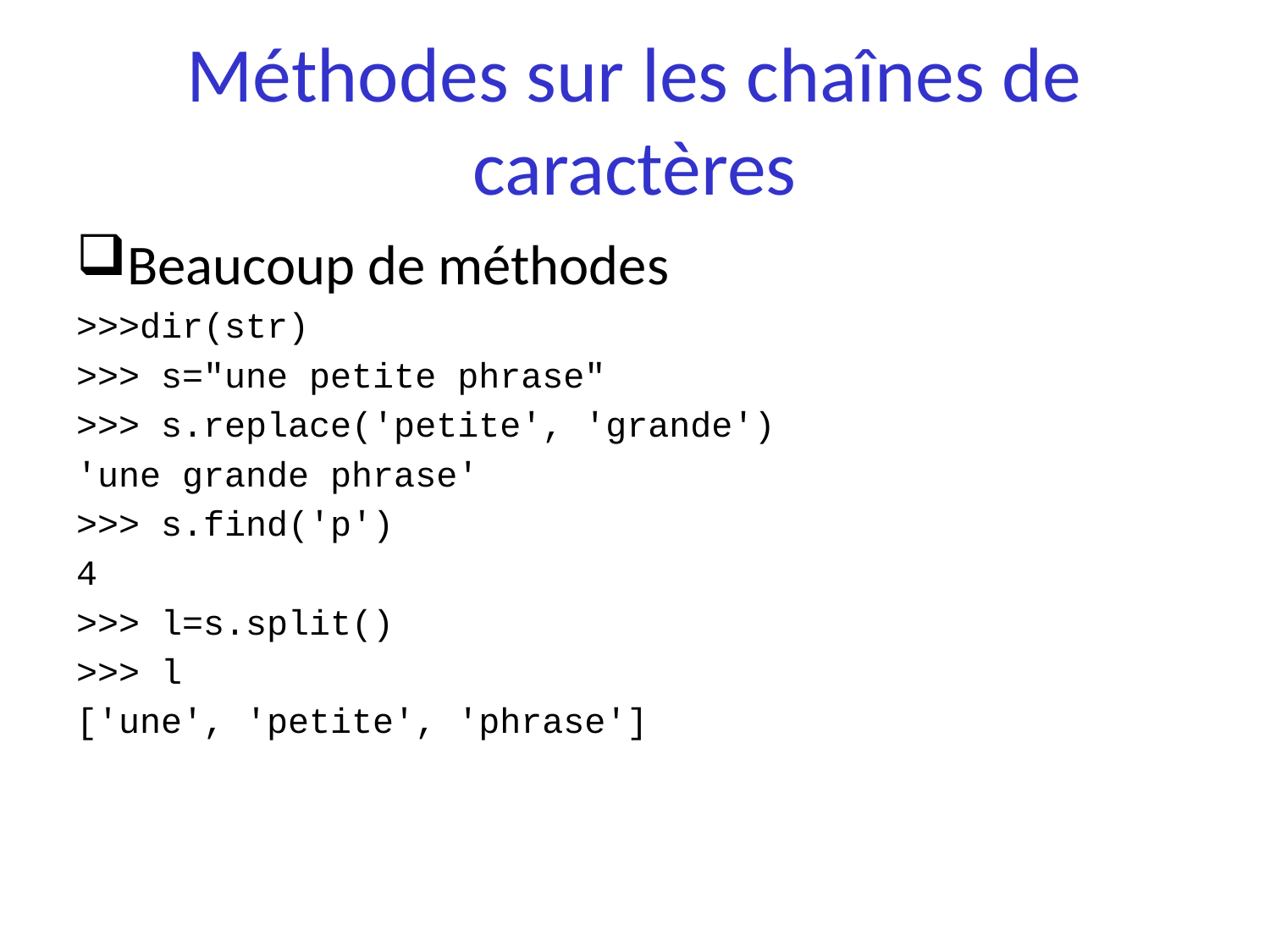

# Méthodes sur les chaînes de caractères
Beaucoup de méthodes
>>>dir(str)
>>> s="une petite phrase"
>>> s.replace('petite', 'grande')
'une grande phrase'
>>> s.find('p')
4
>>> l=s.split()
>>> l
['une', 'petite', 'phrase']